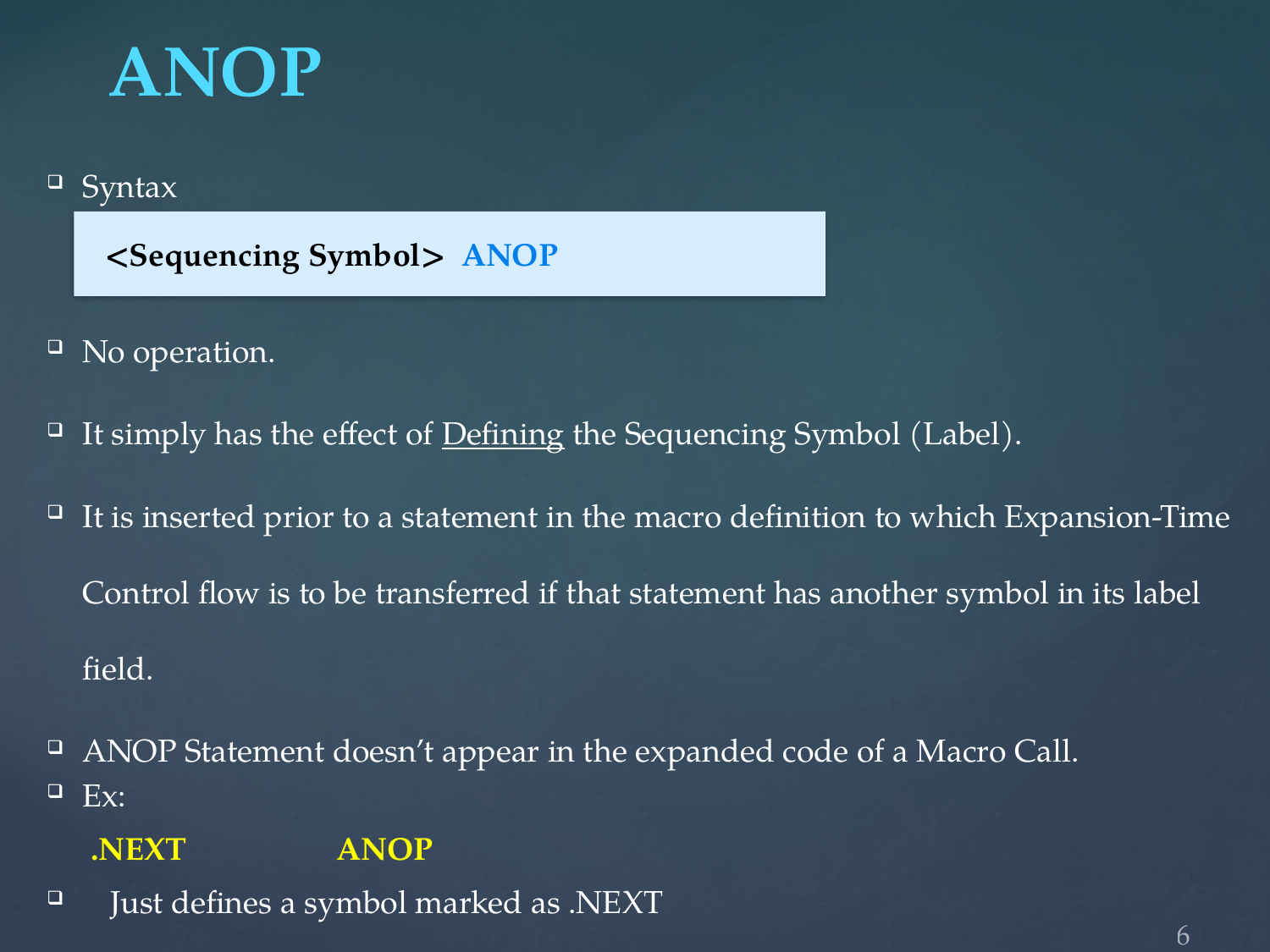

ANOP
Syntax

No operation.
It simply has the effect of Defining the Sequencing Symbol (Label).
It is inserted prior to a statement in the macro definition to which Expansion-Time Control flow is to be transferred if that statement has another symbol in its label field.
ANOP Statement doesn’t appear in the expanded code of a Macro Call.
Ex:
	 .NEXT    	ANOP
Just defines a symbol marked as .NEXT
  <Sequencing Symbol>  ANOP
6